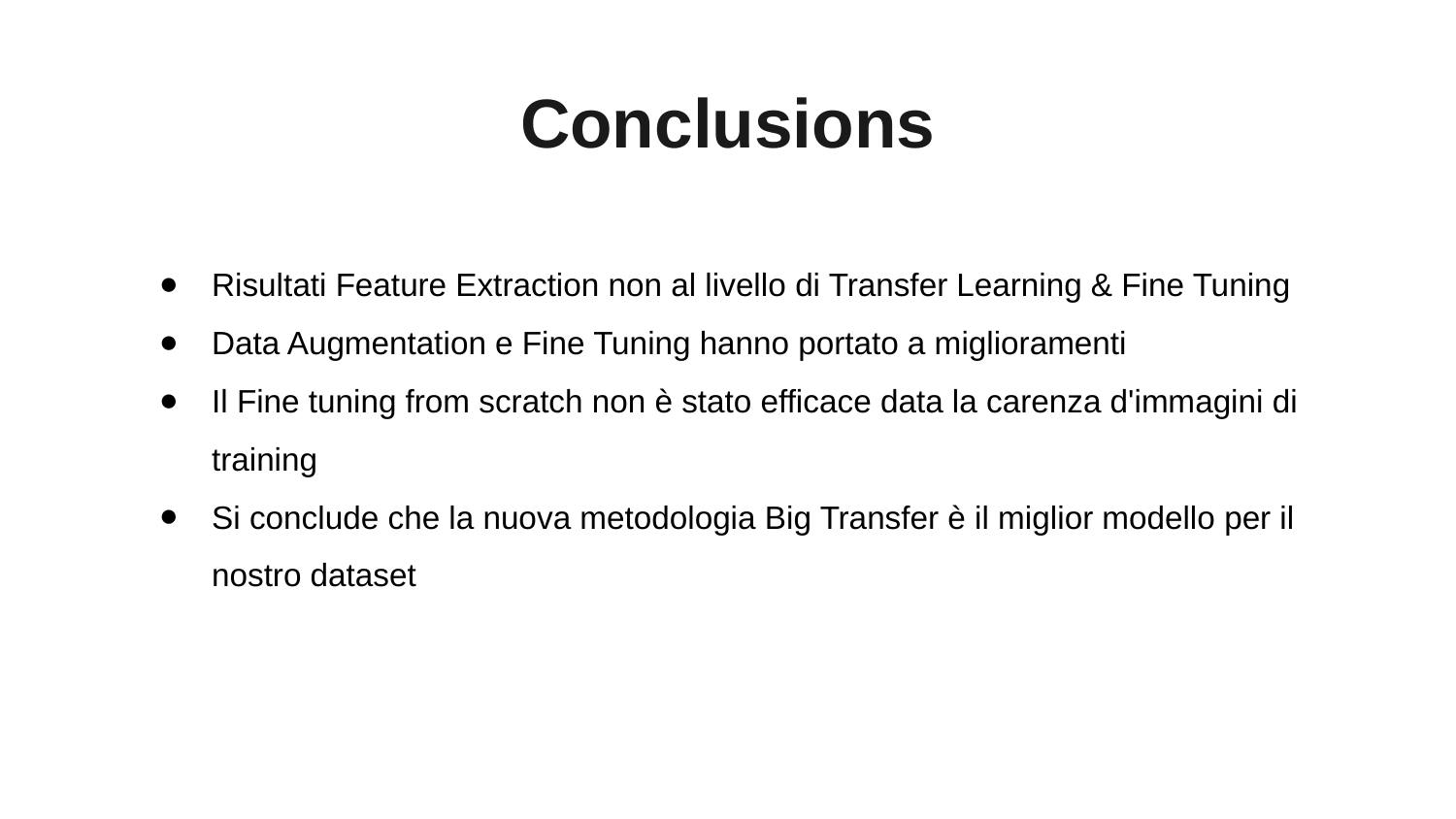

# Conclusions
Risultati Feature Extraction non al livello di Transfer Learning & Fine Tuning
Data Augmentation e Fine Tuning hanno portato a miglioramenti
Il Fine tuning from scratch non è stato efficace data la carenza d'immagini di training
Si conclude che la nuova metodologia Big Transfer è il miglior modello per il nostro dataset